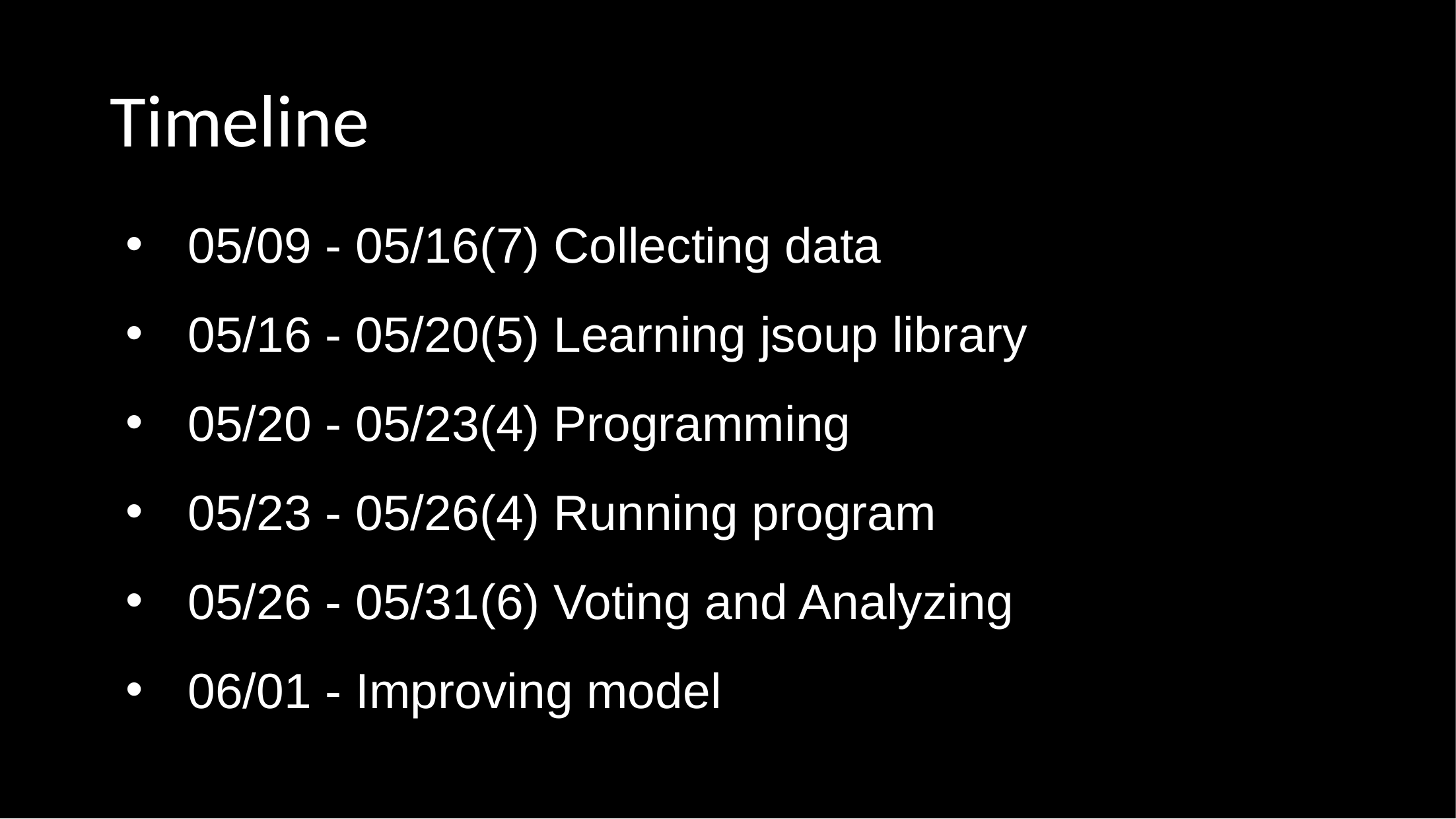

# Timeline
05/09 - 05/16(7) Collecting data
05/16 - 05/20(5) Learning jsoup library
05/20 - 05/23(4) Programming
05/23 - 05/26(4) Running program
05/26 - 05/31(6) Voting and Analyzing
06/01 - Improving model